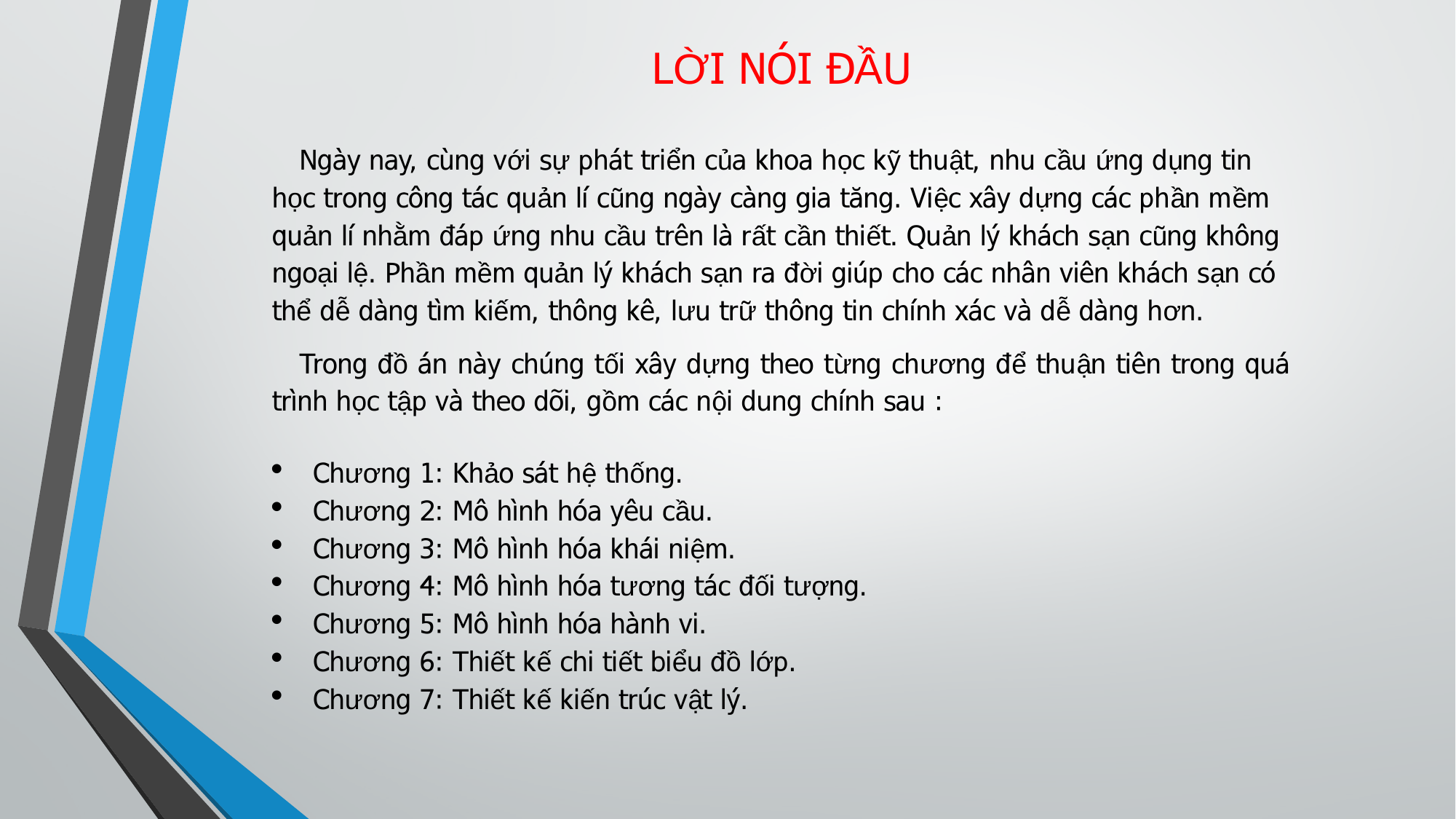

LỜI NÓI ĐẦU
Ngày nay, cùng với sự phát triển của khoa học kỹ thuật, nhu cầu ứng dụng tin học trong công tác quản lí cũng ngày càng gia tăng. Việc xây dựng các phần mềm quản lí nhằm đáp ứng nhu cầu trên là rất cần thiết. Quản lý khách sạn cũng không ngoại lệ. Phần mềm quản lý khách sạn ra đời giúp cho các nhân viên khách sạn có thể dễ dàng tìm kiếm, thông kê, lưu trữ thông tin chính xác và dễ dàng hơn.
Trong đồ án này chúng tối xây dựng theo từng chương để thuận tiên trong quá trình học tập và theo dõi, gồm các nội dung chính sau :
Chương 1: Khảo sát hệ thống.
Chương 2: Mô hình hóa yêu cầu.
Chương 3: Mô hình hóa khái niệm.
Chương 4: Mô hình hóa tương tác đối tượng.
Chương 5: Mô hình hóa hành vi.
Chương 6: Thiết kế chi tiết biểu đồ lớp.
Chương 7: Thiết kế kiến trúc vật lý.